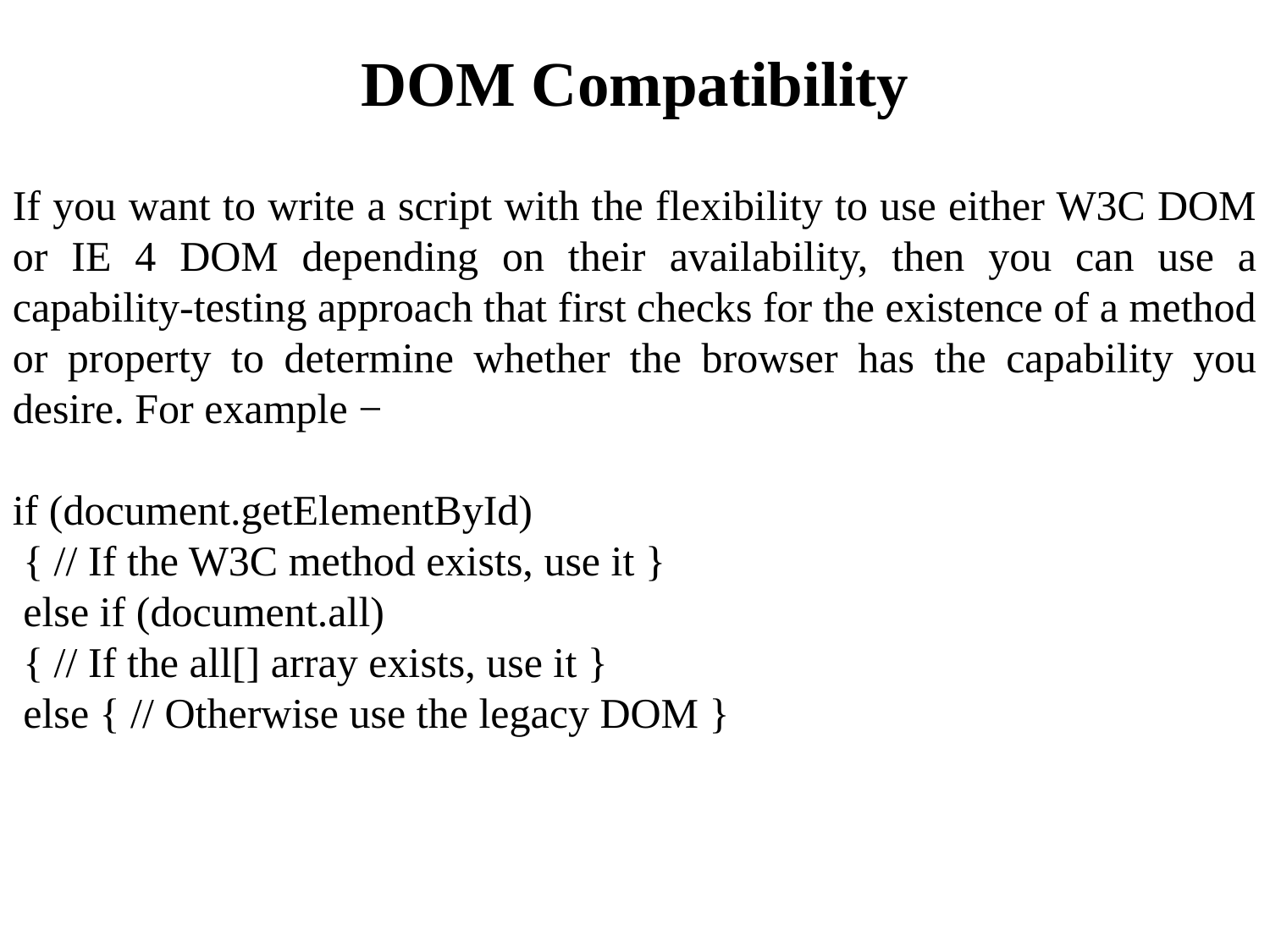

DOM Compatibility

If you want to write a script with the flexibility to use either W3C DOM or IE 4 DOM depending on their availability, then you can use a capability-testing approach that first checks for the existence of a method or property to determine whether the browser has the capability you desire. For example −

if (document.getElementById)
 { // If the W3C method exists, use it }
 else if (document.all)
 { // If the all[] array exists, use it }
 else { // Otherwise use the legacy DOM }